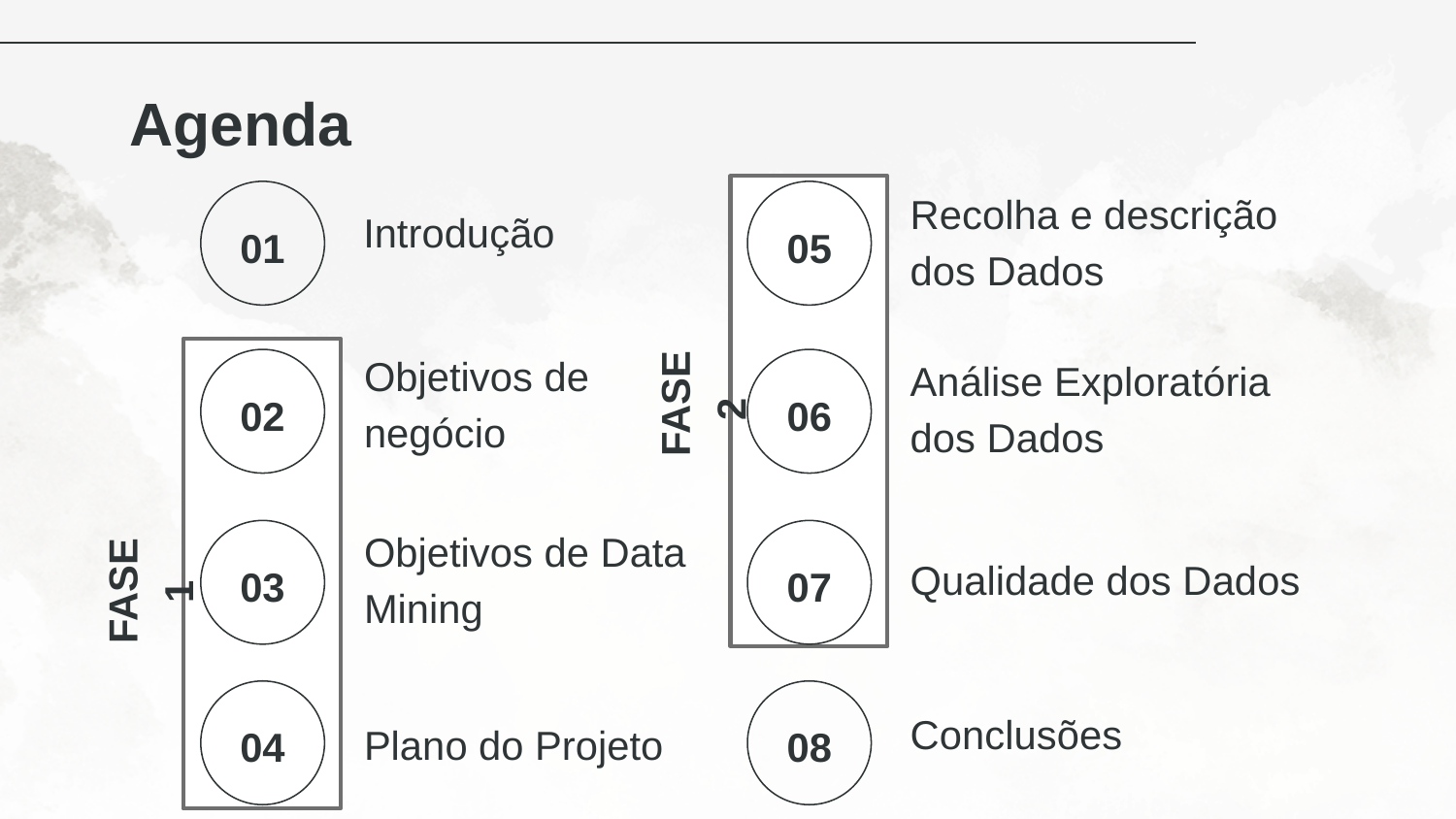

# Agenda
Recolha e descrição dos Dados

Introdução
01
05

Análise Exploratória dos Dados
Objetivos de negócio

FASE 2
02
06
Objetivos de Data Mining

Qualidade dos Dados
03
07
FASE 1

04
08
Conclusões
Plano do Projeto